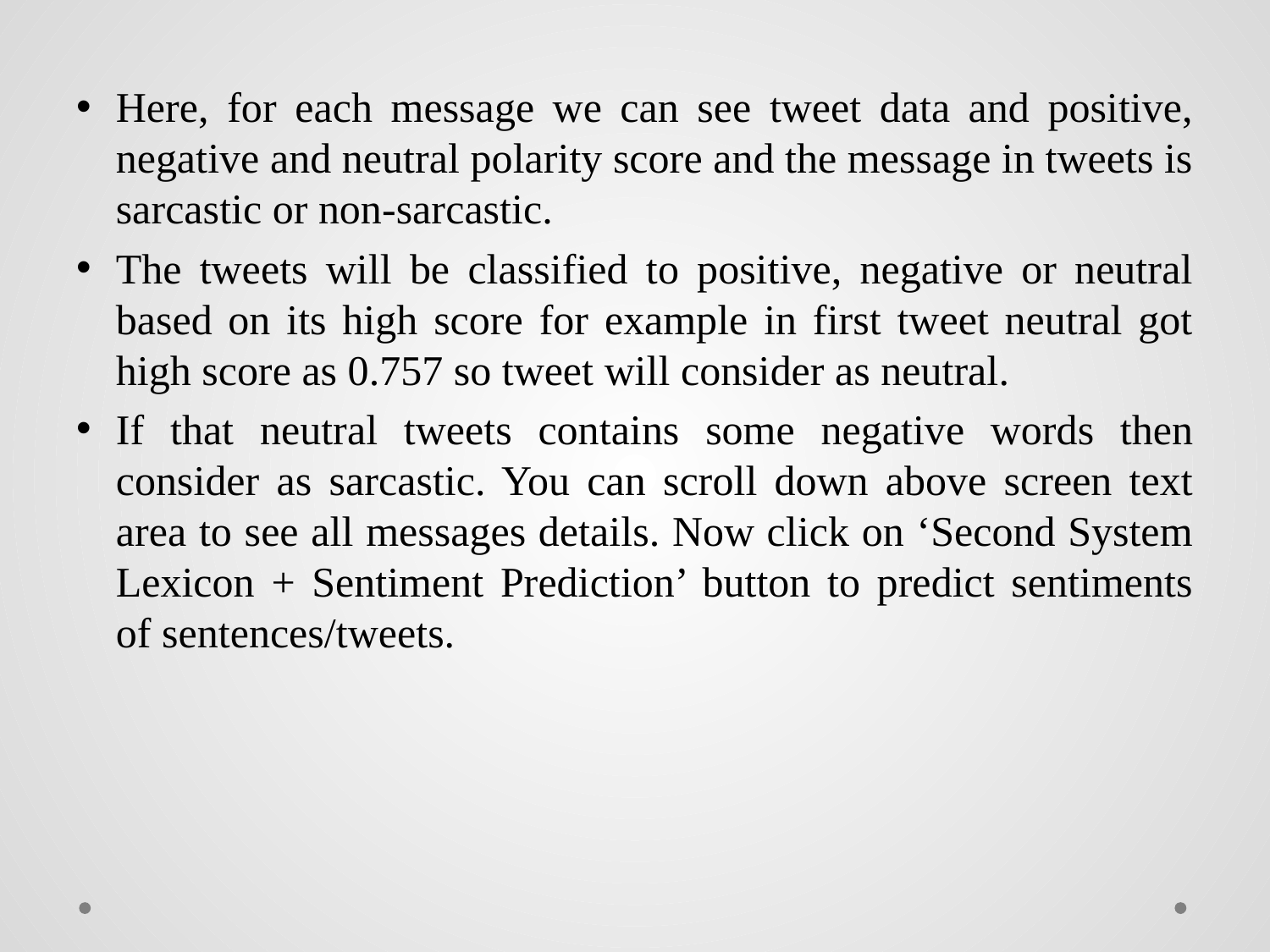

Here, for each message we can see tweet data and positive, negative and neutral polarity score and the message in tweets is sarcastic or non-sarcastic.
The tweets will be classified to positive, negative or neutral based on its high score for example in first tweet neutral got high score as 0.757 so tweet will consider as neutral.
If that neutral tweets contains some negative words then consider as sarcastic. You can scroll down above screen text area to see all messages details. Now click on ‘Second System Lexicon + Sentiment Prediction’ button to predict sentiments of sentences/tweets.